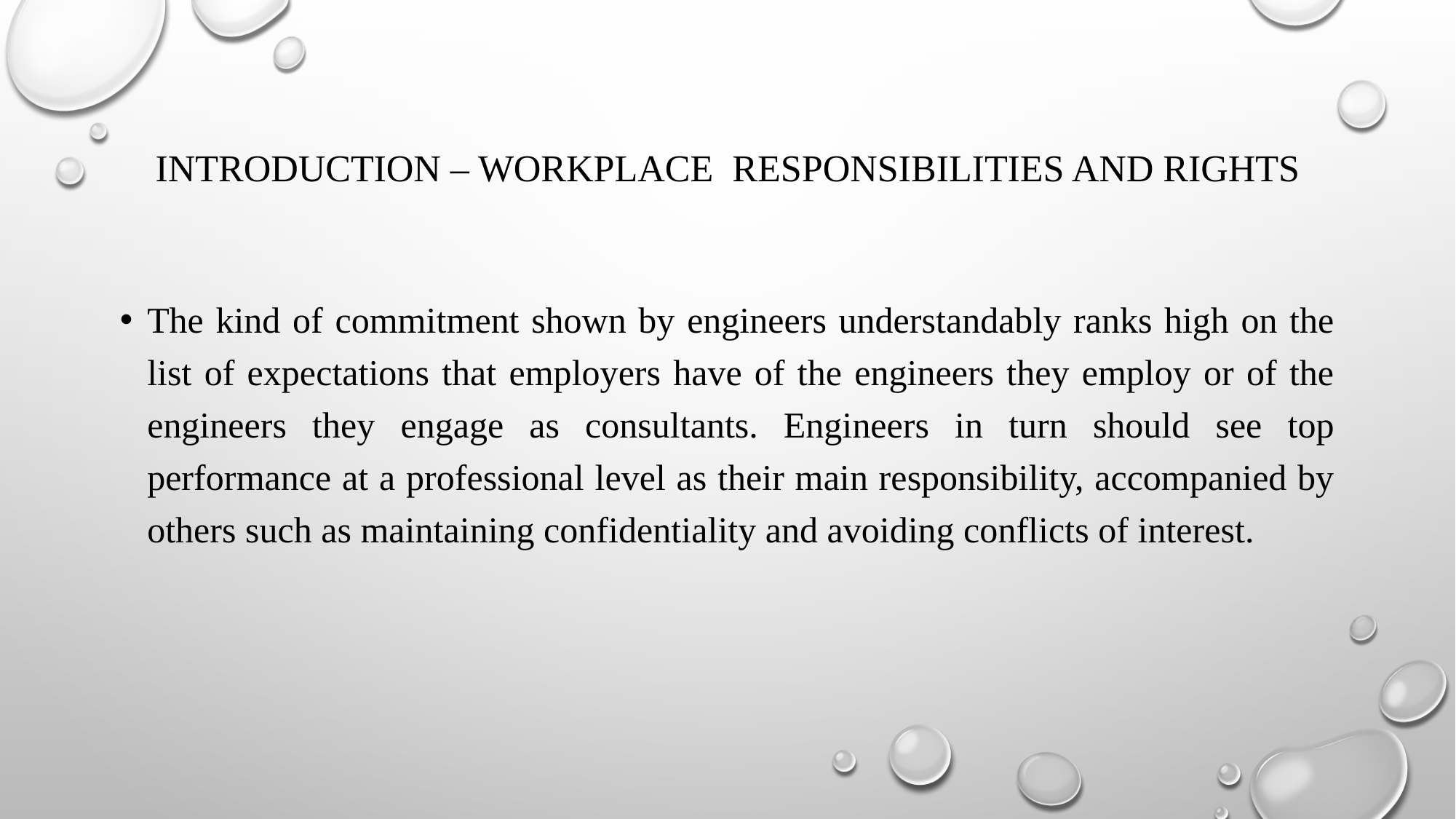

# INTRODUCTION – WORKPLACE  RESPONSIBILITIES AND RIGHTS
The kind of commitment shown by engineers understandably ranks high on the list of expectations that employers have of the engineers they employ or of the engineers they engage as consultants. Engineers in turn should see top performance at a professional level as their main responsibility, accompanied by others such as maintaining confidentiality and avoiding conflicts of interest.